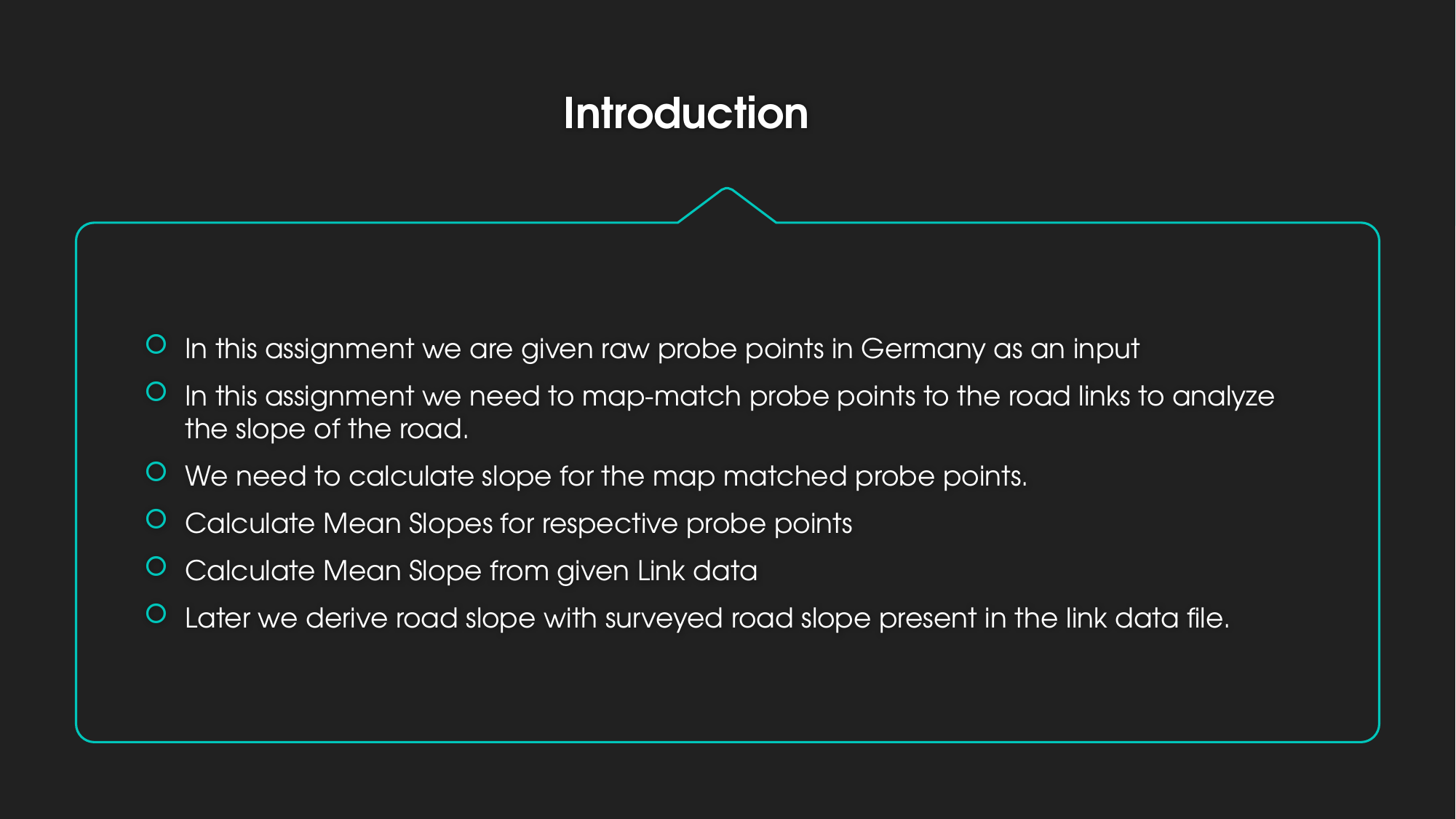

# Introduction

In this assignment we are given raw probe points in Germany as an input
In this assignment we need to map-match probe points to the road links to analyze the slope of the road.
We need to calculate slope for the map matched probe points.
Calculate Mean Slopes for respective probe points
Calculate Mean Slope from given Link data
Later we derive road slope with surveyed road slope present in the link data file.